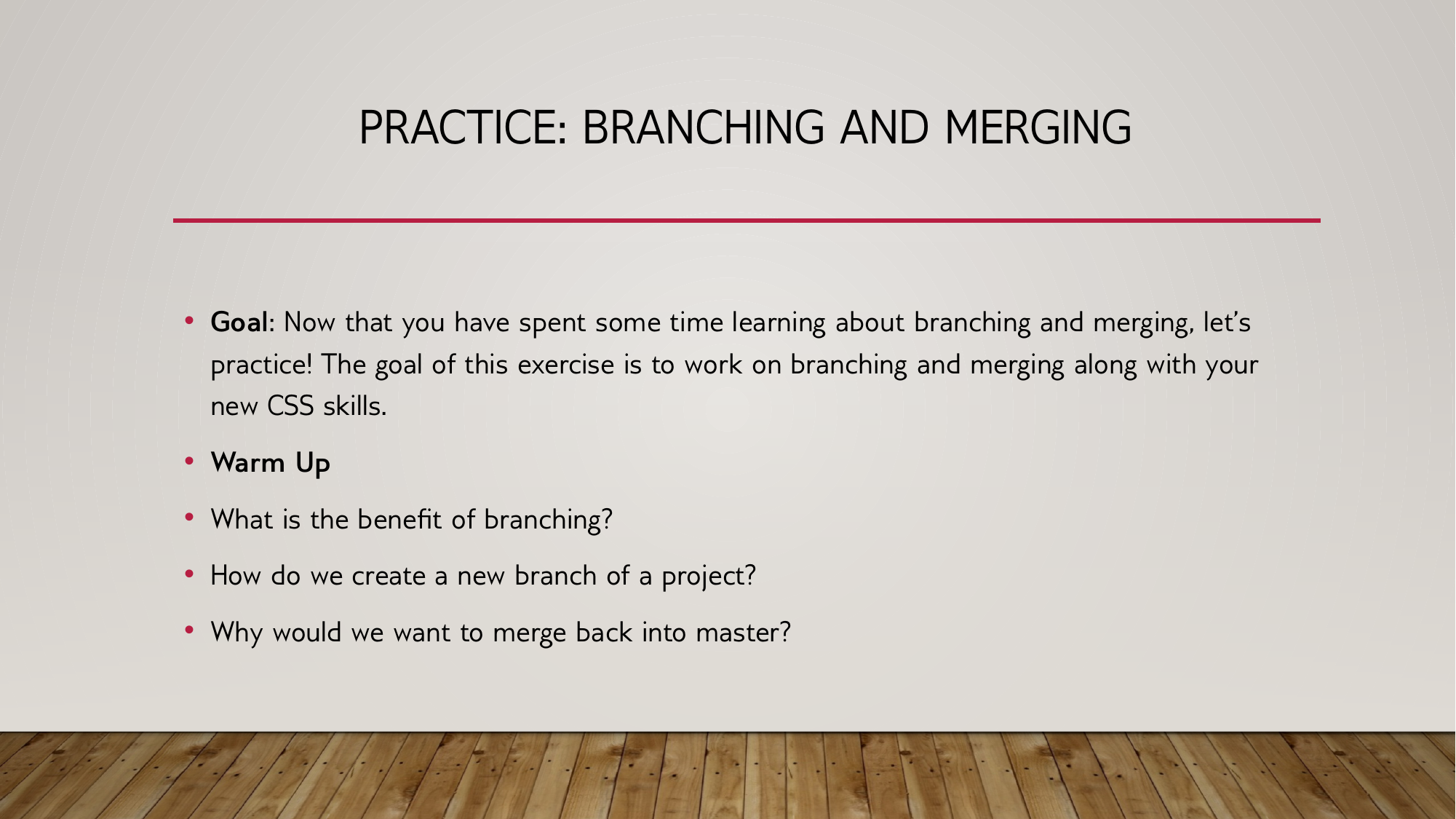

# Practice: Branching and Merging

Goal: Now that you have spent some time learning about branching and merging, let’s practice! The goal of this exercise is to work on branching and merging along with your new CSS skills.
Warm Up
What is the benefit of branching?
How do we create a new branch of a project?
Why would we want to merge back into master?